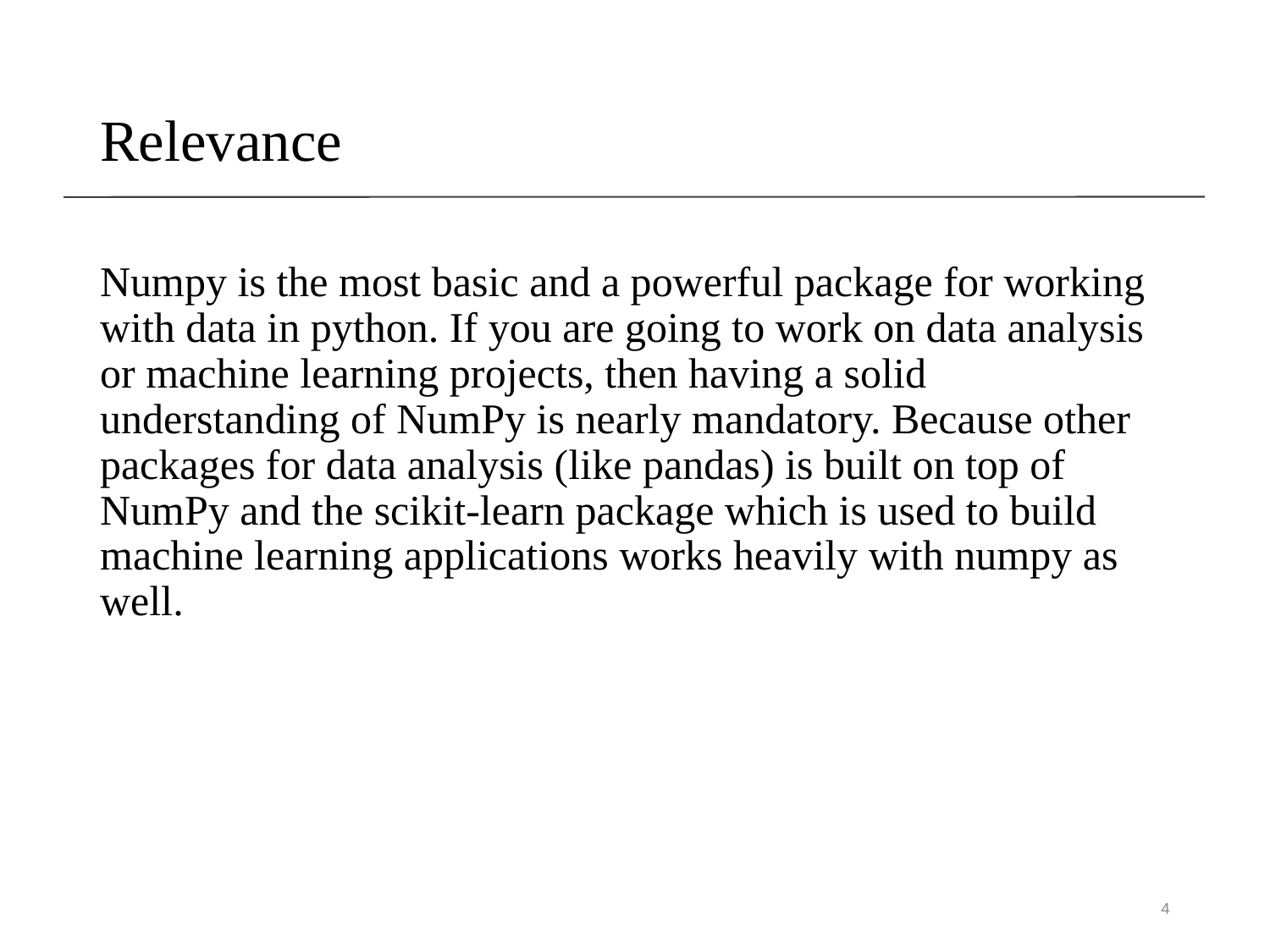

# Relevance
Numpy is the most basic and a powerful package for working with data in python. If you are going to work on data analysis or machine learning projects, then having a solid understanding of NumPy is nearly mandatory. Because other packages for data analysis (like pandas) is built on top of NumPy and the scikit-learn package which is used to build machine learning applications works heavily with numpy as well.
4